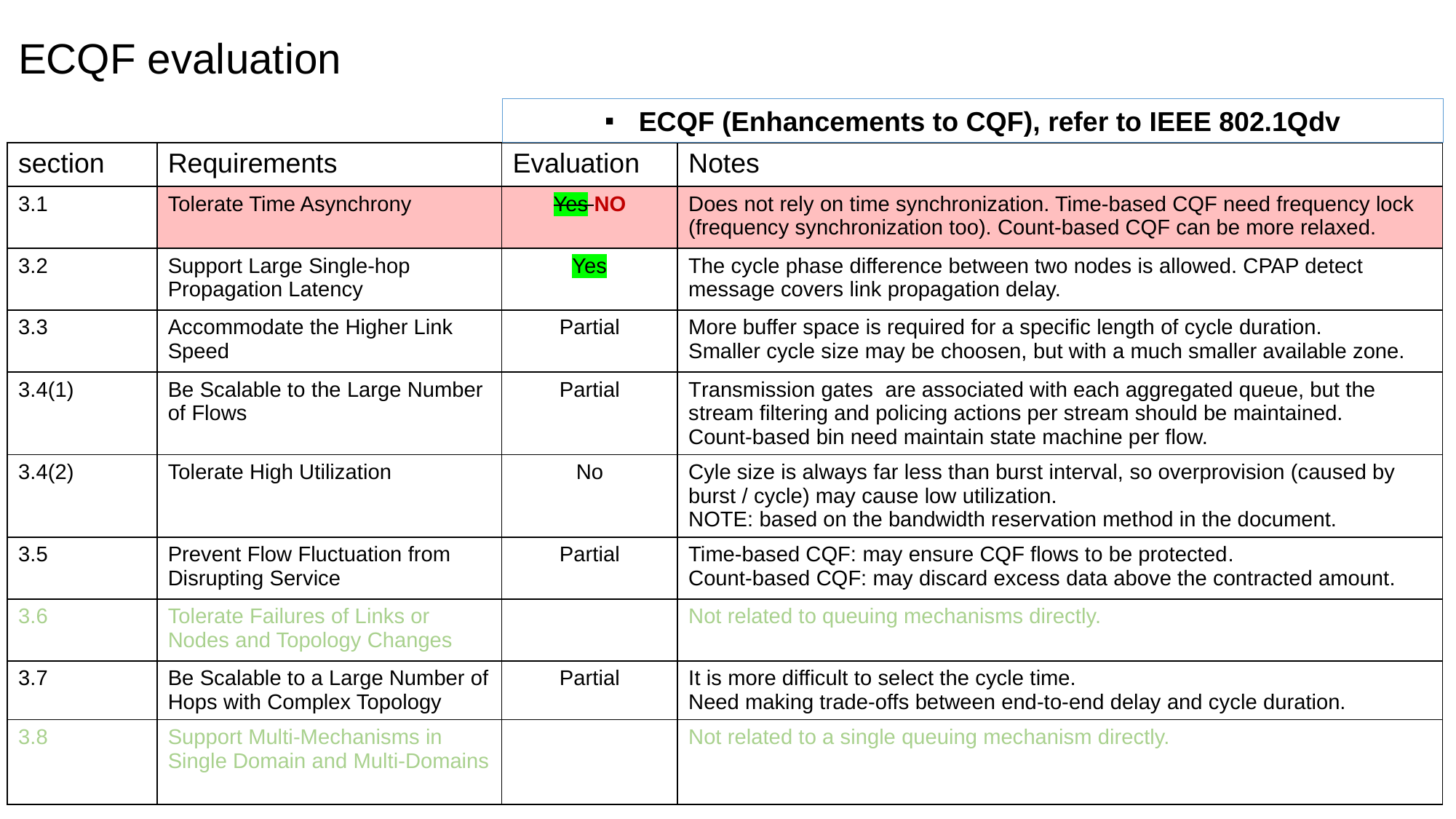

# ECQF evaluation
ECQF (Enhancements to CQF), refer to IEEE 802.1Qdv
| section | Requirements | Evaluation | Notes |
| --- | --- | --- | --- |
| 3.1 | Tolerate Time Asynchrony | Yes NO | Does not rely on time synchronization. Time-based CQF need frequency lock (frequency synchronization too). Count-based CQF can be more relaxed. |
| 3.2 | Support Large Single-hop Propagation Latency | Yes | The cycle phase difference between two nodes is allowed. CPAP detect message covers link propagation delay. |
| 3.3 | Accommodate the Higher Link Speed | Partial | More buffer space is required for a specific length of cycle duration. Smaller cycle size may be choosen, but with a much smaller available zone. |
| 3.4(1) | Be Scalable to the Large Number of Flows | Partial | Transmission gates are associated with each aggregated queue, but the stream filtering and policing actions per stream should be maintained. Count-based bin need maintain state machine per flow. |
| 3.4(2) | Tolerate High Utilization | No | Cyle size is always far less than burst interval, so overprovision (caused by burst / cycle) may cause low utilization. NOTE: based on the bandwidth reservation method in the document. |
| 3.5 | Prevent Flow Fluctuation from Disrupting Service | Partial | Time-based CQF: may ensure CQF flows to be protected. Count-based CQF: may discard excess data above the contracted amount. |
| 3.6 | Tolerate Failures of Links or Nodes and Topology Changes |  | Not related to queuing mechanisms directly. |
| 3.7 | Be Scalable to a Large Number of Hops with Complex Topology | Partial | It is more difficult to select the cycle time. Need making trade-offs between end-to-end delay and cycle duration. |
| 3.8 | Support Multi-Mechanisms in Single Domain and Multi-Domains |  | Not related to a single queuing mechanism directly. |
19